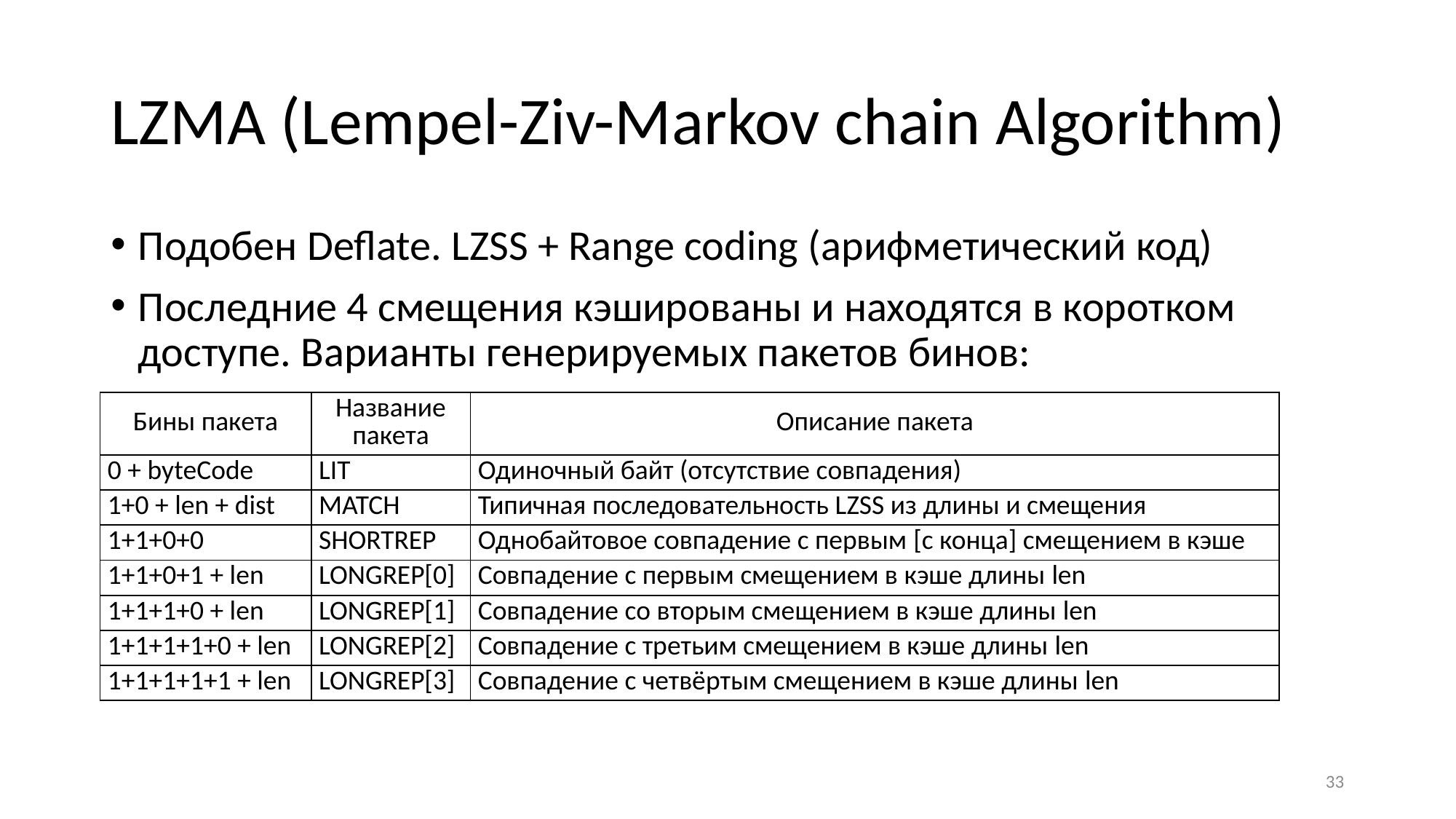

# LZMA (Lempel-Ziv-Markov chain Algorithm)
Подобен Deflate. LZSS + Range coding (арифметический код)
Последние 4 смещения кэшированы и находятся в коротком доступе. Варианты генерируемых пакетов бинов:

| Бины пакета | Название пакета | Описание пакета |
| --- | --- | --- |
| 0 + byteCode | LIT | Одиночный байт (отсутствие совпадения) |
| 1+0 + len + dist | MATCH | Типичная последовательность LZSS из длины и смещения |
| 1+1+0+0 | SHORTREP | Однобайтовое совпадение с первым [с конца] смещением в кэше |
| 1+1+0+1 + len | LONGREP[0] | Совпадение с первым смещением в кэше длины len |
| 1+1+1+0 + len | LONGREP[1] | Совпадение со вторым смещением в кэше длины len |
| 1+1+1+1+0 + len | LONGREP[2] | Совпадение с третьим смещением в кэше длины len |
| 1+1+1+1+1 + len | LONGREP[3] | Совпадение с четвёртым смещением в кэше длины len |
33